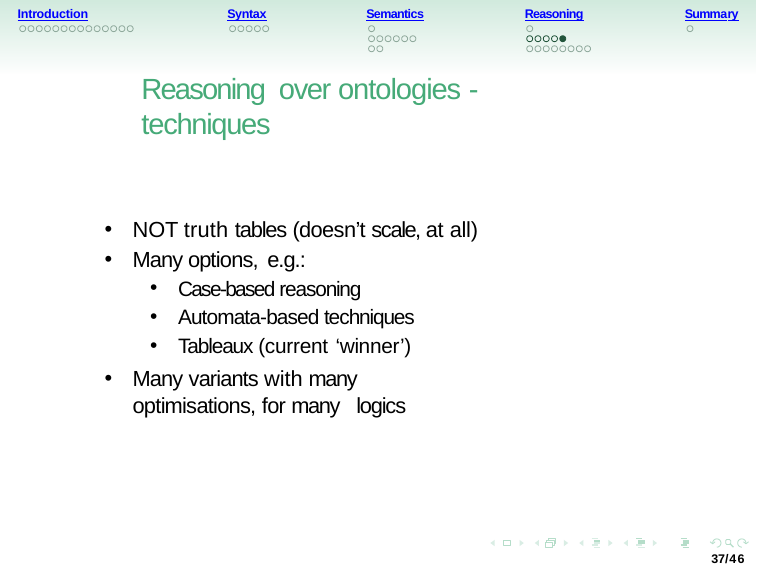

Introduction
Syntax
Semantics
Reasoning
Summary

Reasoning  over ontologies - techniques
NOT truth tables (doesn’t scale, at all)
Many options, e.g.:
Case-based reasoning
Automata-based techniques
Tableaux (current ‘winner’)
Many variants with many  optimisations, for many   logics

37/46